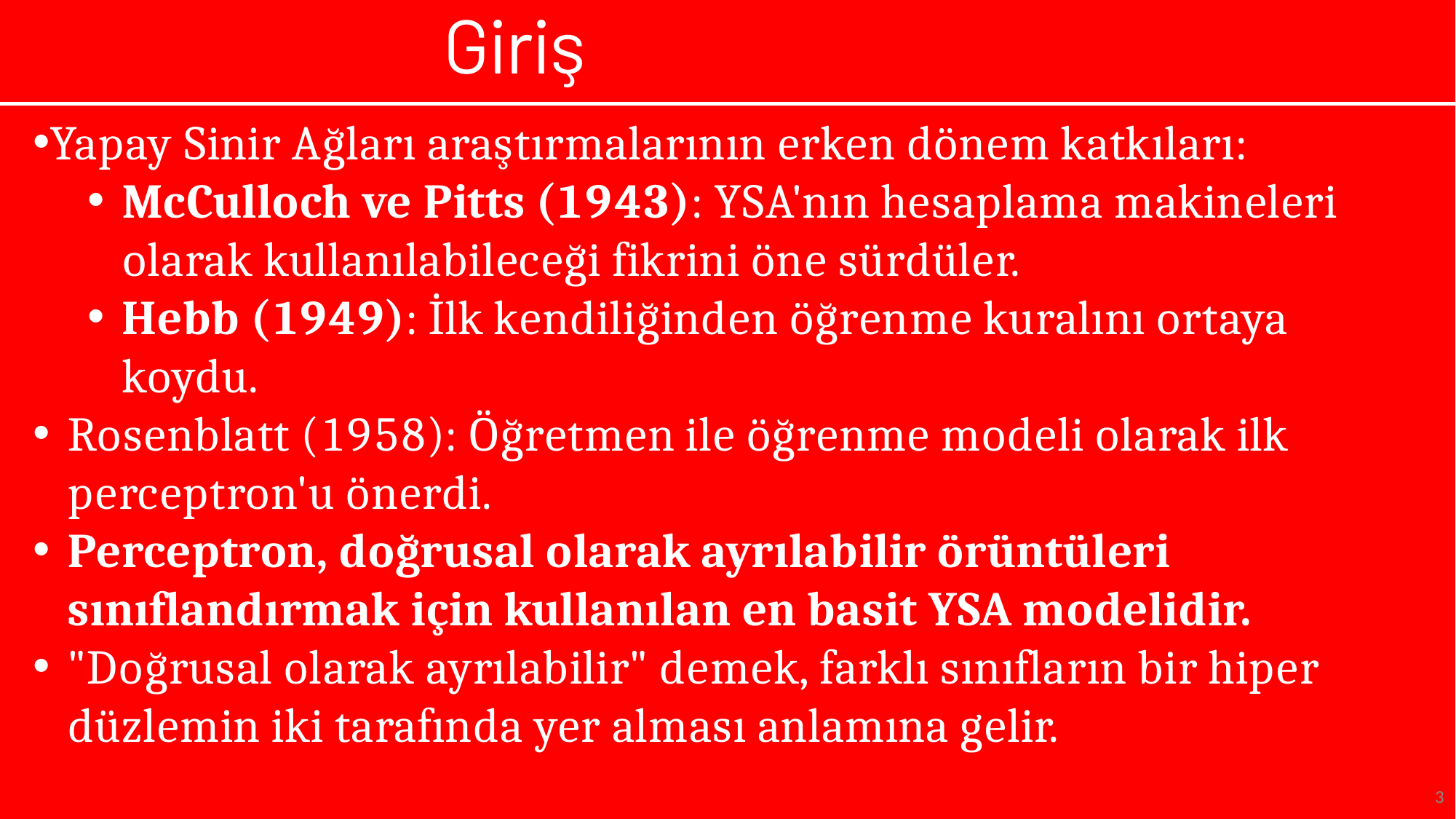

# Giriş
Yapay Sinir Ağları araştırmalarının erken dönem katkıları:
McCulloch ve Pitts (1943): YSA'nın hesaplama makineleri olarak kullanılabileceği fikrini öne sürdüler.
Hebb (1949): İlk kendiliğinden öğrenme kuralını ortaya koydu.
Rosenblatt (1958): Öğretmen ile öğrenme modeli olarak ilk perceptron'u önerdi.
Perceptron, doğrusal olarak ayrılabilir örüntüleri sınıflandırmak için kullanılan en basit YSA modelidir.
"Doğrusal olarak ayrılabilir" demek, farklı sınıfların bir hiper düzlemin iki tarafında yer alması anlamına gelir.

3